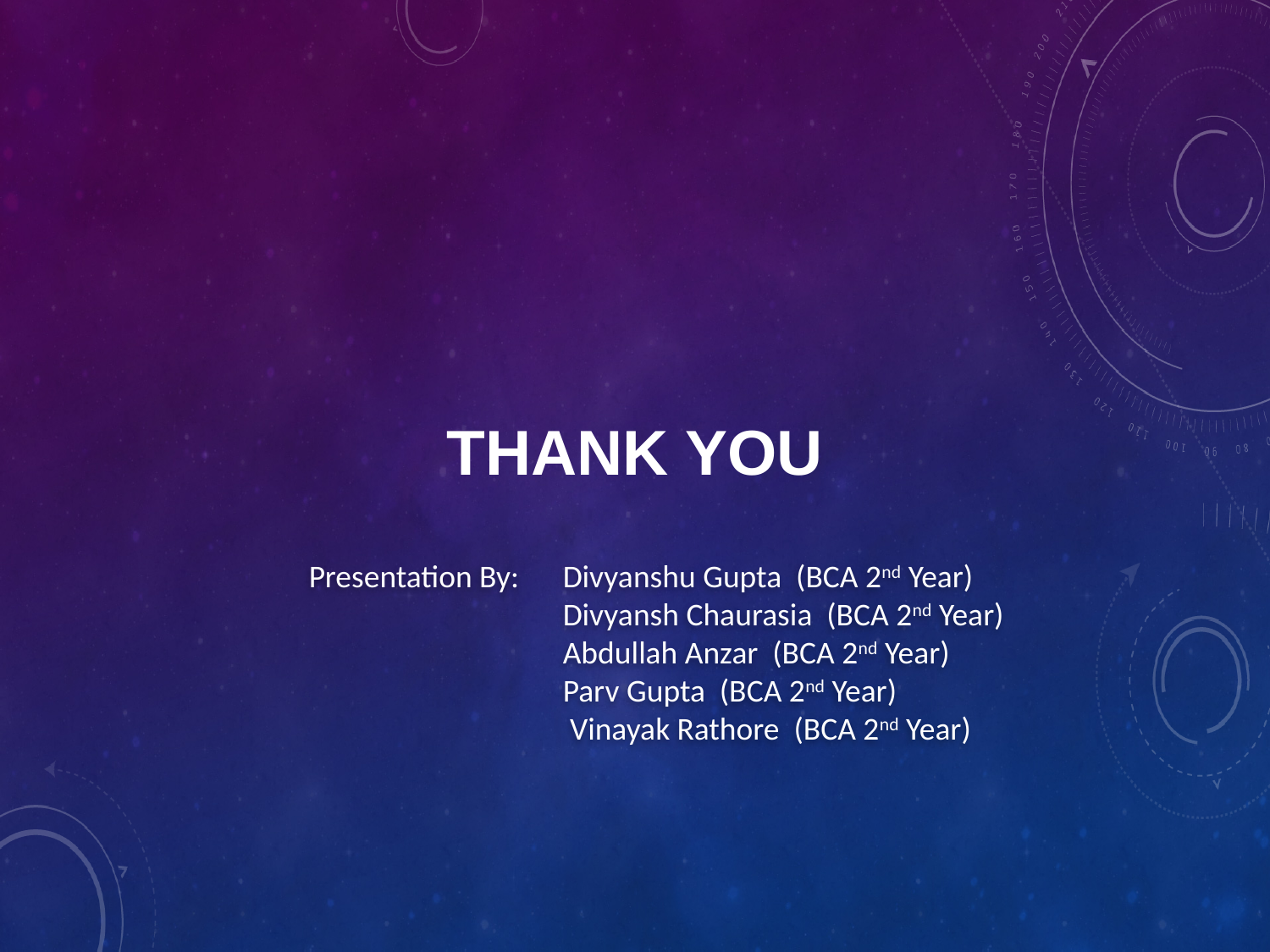

# Thank you
Presentation By:  	Divyanshu Gupta  (BCA 2nd Year)
       		Divyansh Chaurasia  (BCA 2nd Year)
       		Abdullah Anzar  (BCA 2nd Year)
       		Parv Gupta  (BCA 2nd Year)
      		 Vinayak Rathore  (BCA 2nd Year)